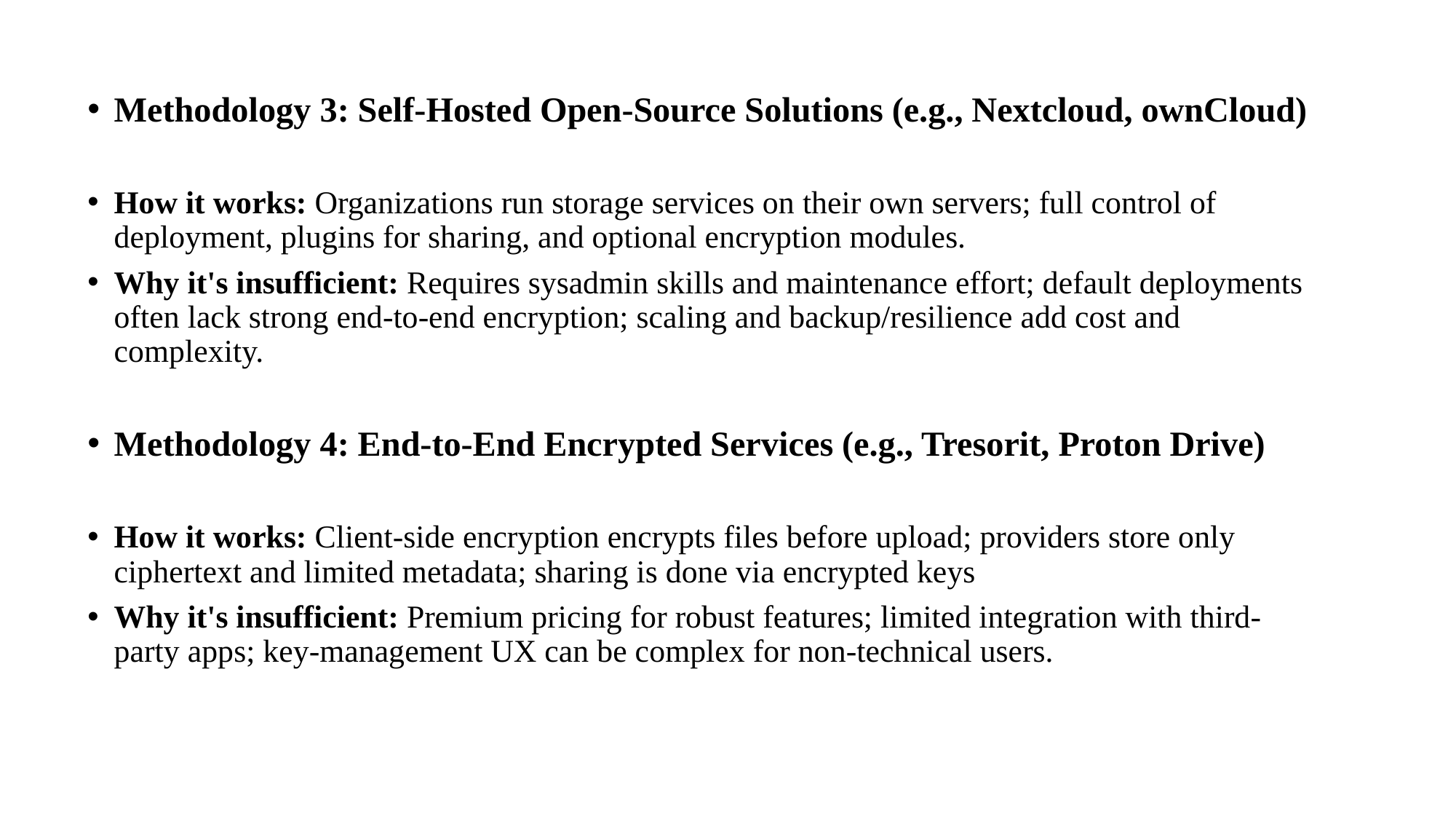

Methodology 3: Self-Hosted Open-Source Solutions (e.g., Nextcloud, ownCloud)

How it works: Organizations run storage services on their own servers; full control of deployment, plugins for sharing, and optional encryption modules.
Why it's insufficient: Requires sysadmin skills and maintenance effort; default deployments often lack strong end-to-end encryption; scaling and backup/resilience add cost and complexity.

Methodology 4: End-to-End Encrypted Services (e.g., Tresorit, Proton Drive)

How it works: Client-side encryption encrypts files before upload; providers store only ciphertext and limited metadata; sharing is done via encrypted keys
Why it's insufficient: Premium pricing for robust features; limited integration with third-party apps; key-management UX can be complex for non-technical users.